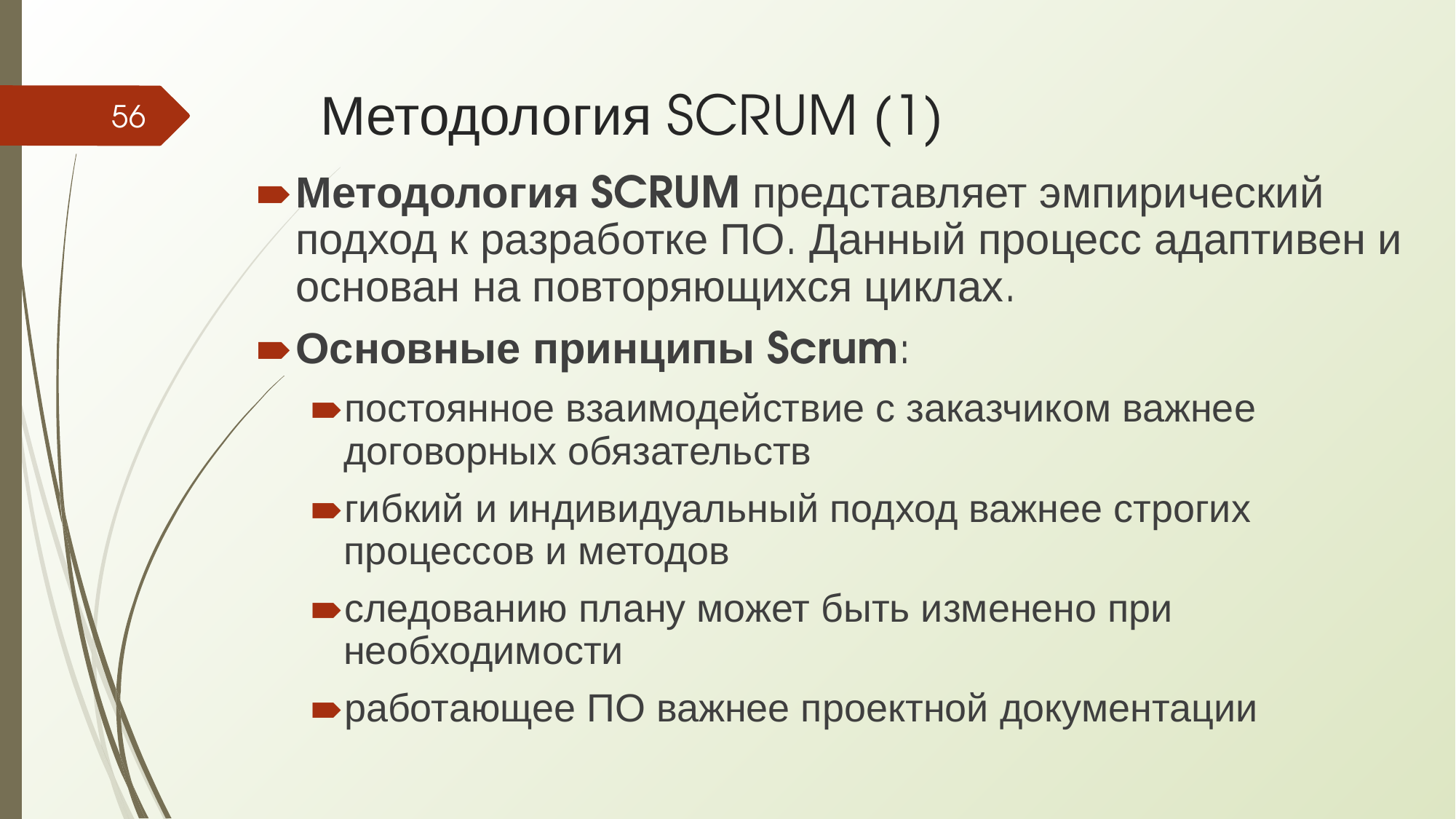

# Методология SCRUM (1)
56
Методология SCRUM представляет эмпирический подход к разработке ПО. Данный процесс адаптивен и основан на повторяющихся циклах.
Основные принципы Scrum:
постоянное взаимодействие с заказчиком важнее договорных обязательств
гибкий и индивидуальный подход важнее строгих процессов и методов
следованию плану может быть изменено при необходимости
работающее ПО важнее проектной документации